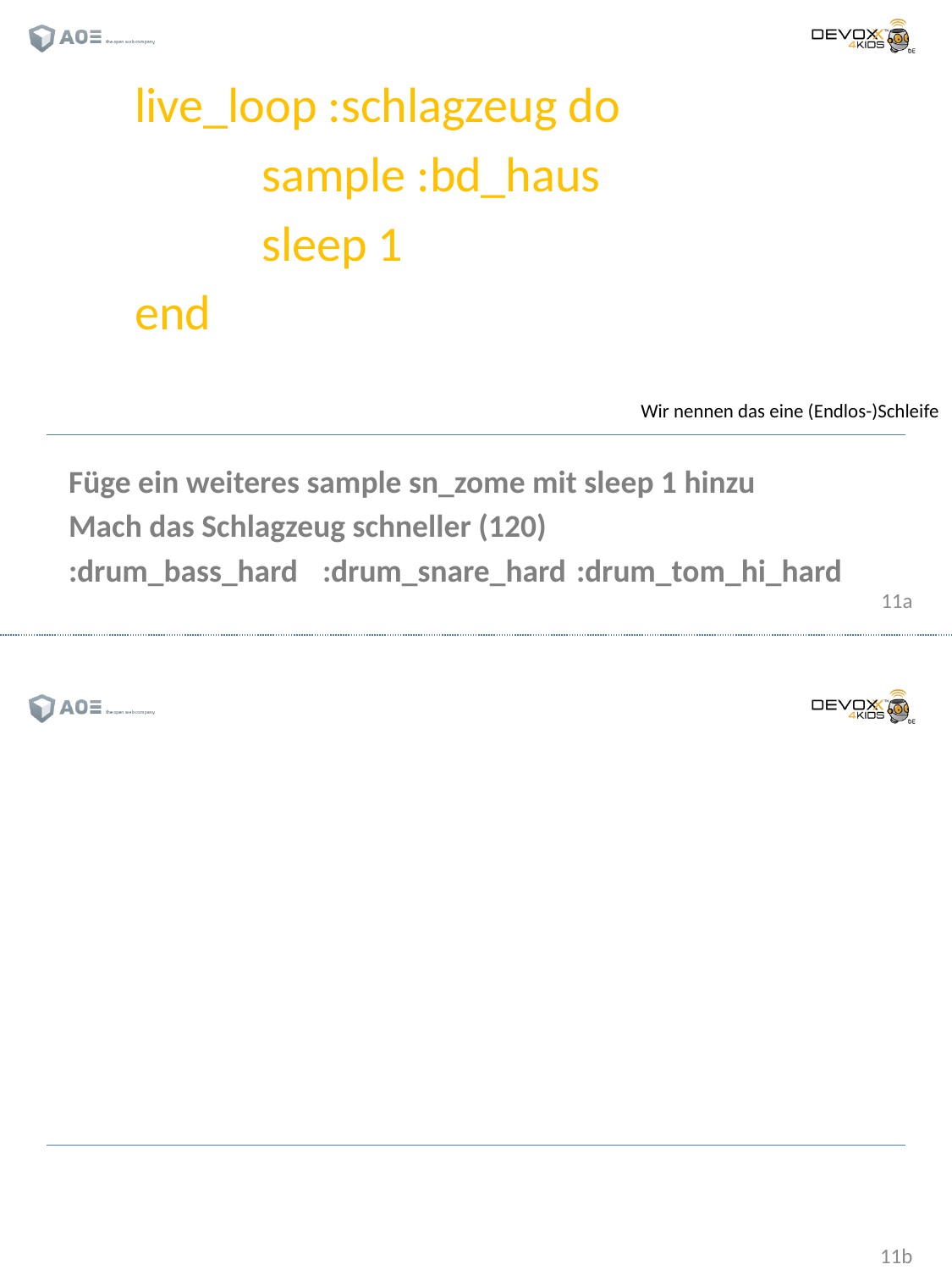

live_loop :schlagzeug do
	sample :bd_haus
 	sleep 1
end
Wir nennen das eine (Endlos-)Schleife
Füge ein weiteres sample sn_zome mit sleep 1 hinzu
Mach das Schlagzeug schneller (120)
:drum_bass_hard	:drum_snare_hard	:drum_tom_hi_hard